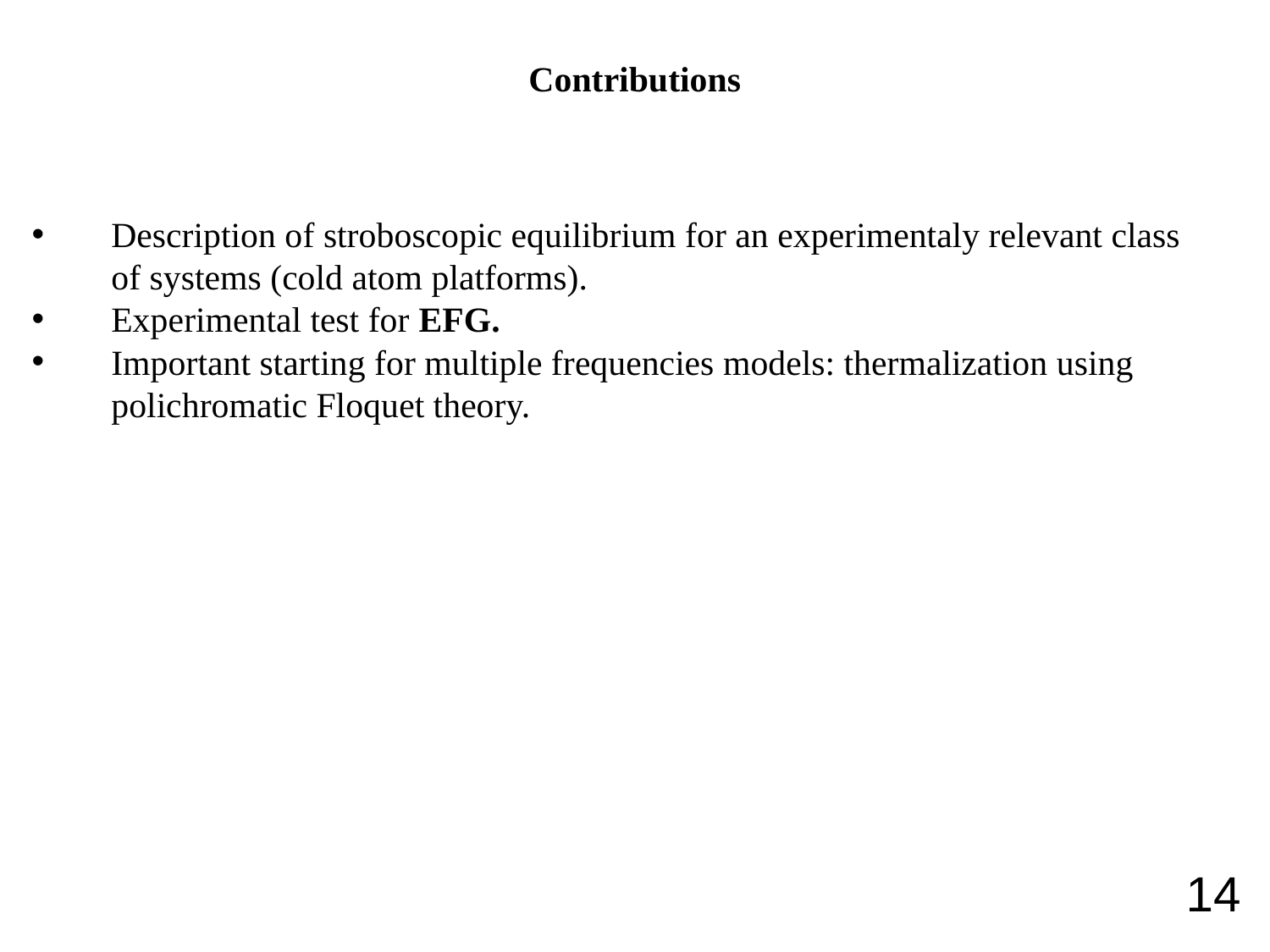

Contributions
Description of stroboscopic equilibrium for an experimentaly relevant class of systems (cold atom platforms).
Experimental test for EFG.
Important starting for multiple frequencies models: thermalization using polichromatic Floquet theory.

14